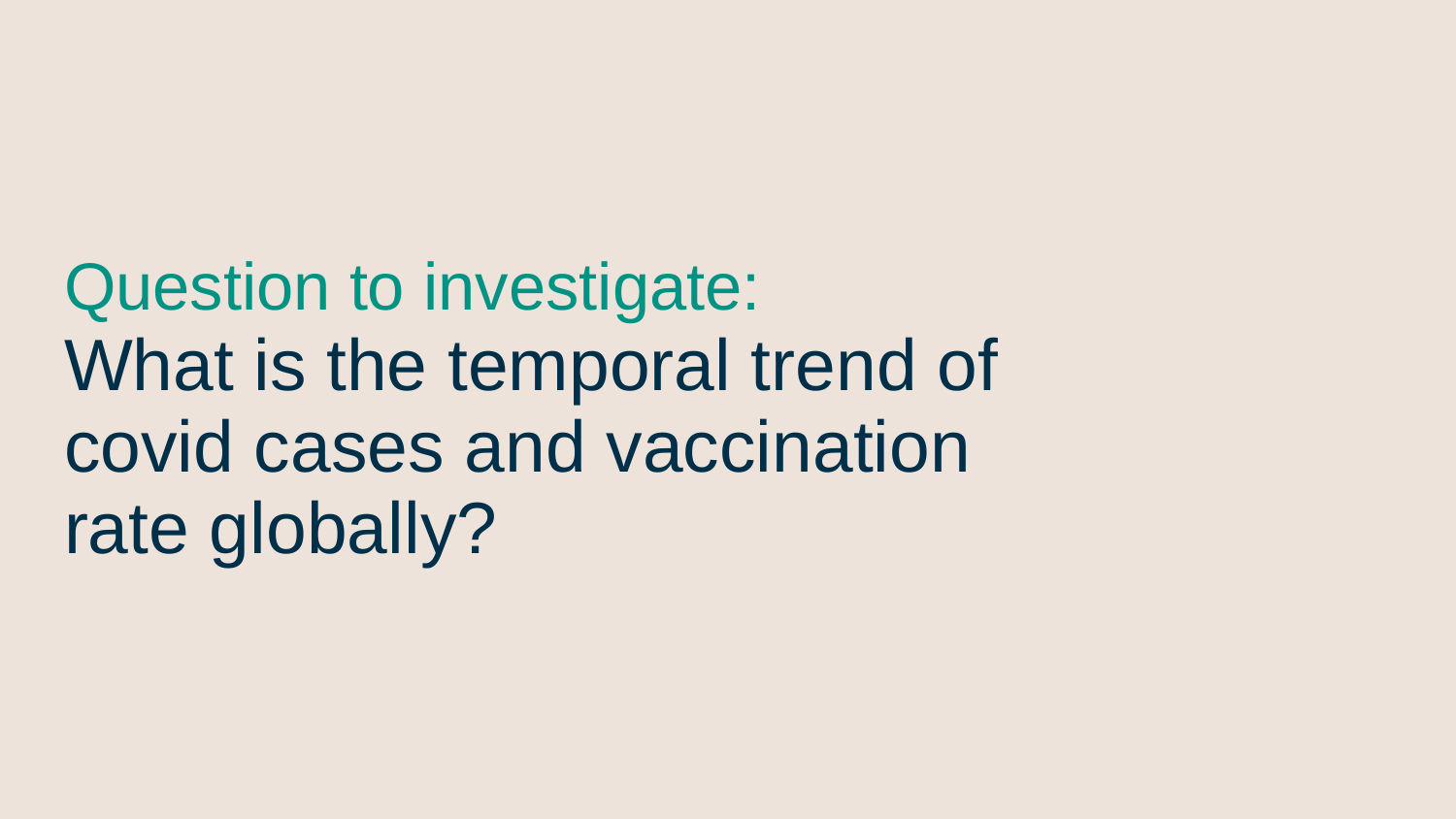

# Question to investigate:
What is the temporal trend of covid cases and vaccination rate globally?